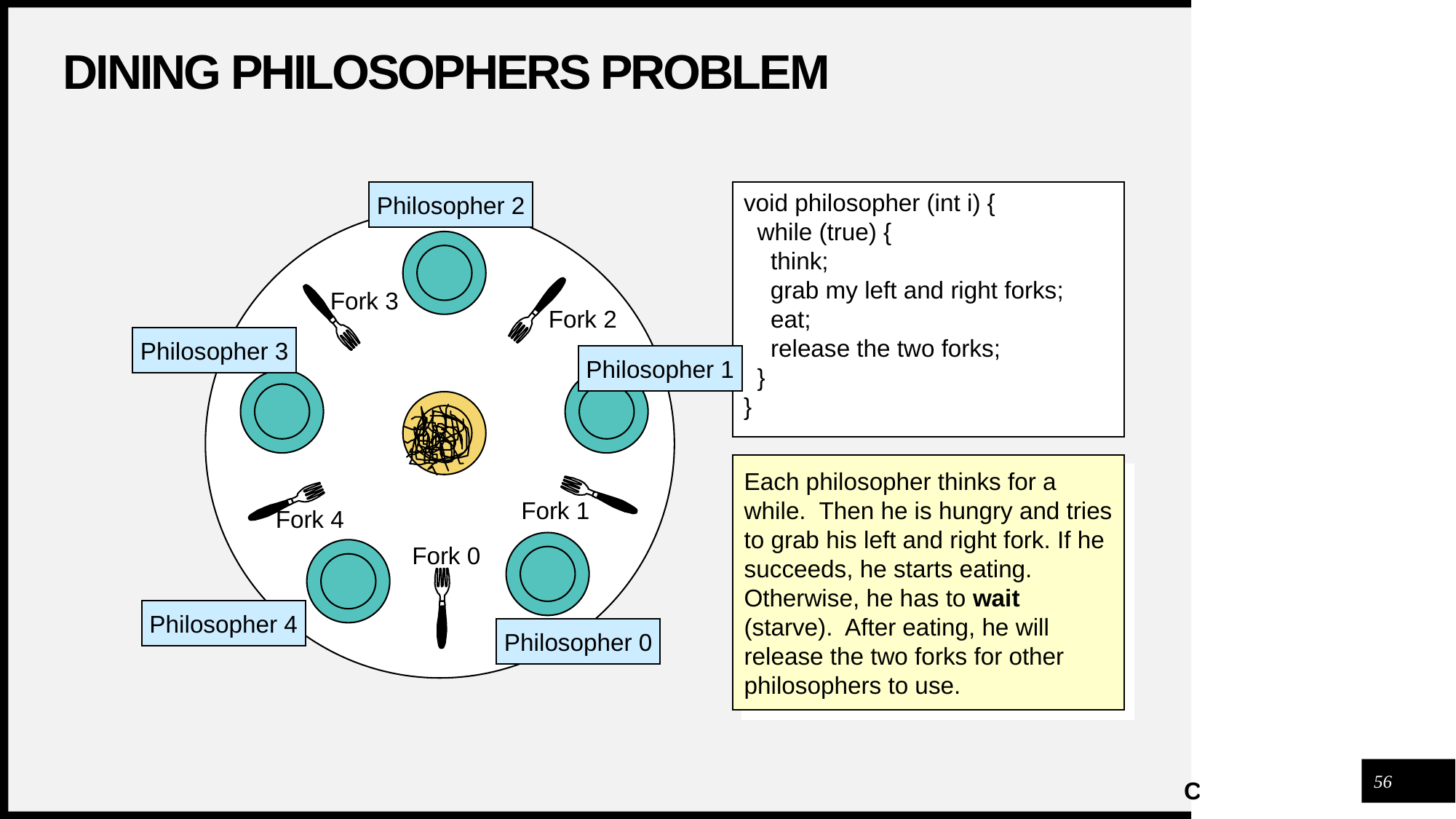

# Dining Philosophers Problem
Philosopher 2
void philosopher (int i) {
  while (true) {
    think;
    grab my left and right forks;
    eat;
    release the two forks;
  }
}

Fork 3
Fork 2
Philosopher 3
Philosopher 1
Each philosopher thinks for a while.  Then he is hungry and tries to grab his left and right fork. If he succeeds, he starts eating.  Otherwise, he has to wait (starve).  After eating, he will release the two forks for other philosophers to use.
Fork 1
Fork 4
Fork 0
Philosopher 4
Philosopher 0
56